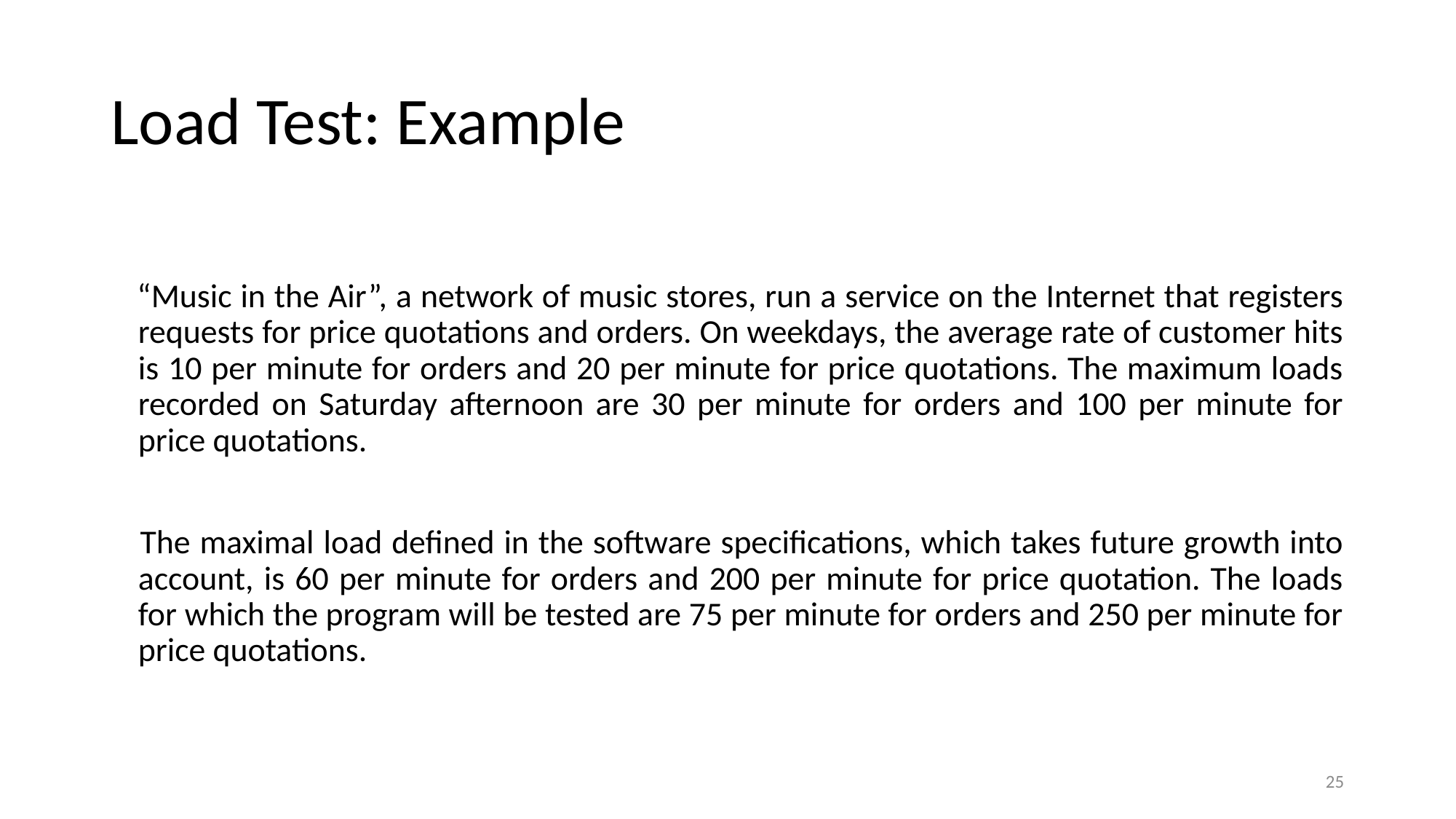

# Load Test: Example

   “Music in the Air”, a network of music stores, run a service on the Internet that registers requests for price quotations and orders. On weekdays, the average rate of customer hits is 10 per minute for orders and 20 per minute for price quotations. The maximum loads recorded on Saturday afternoon are 30 per minute for orders and 100 per minute for price quotations.

 	The maximal load defined in the software specifications, which takes future growth into account, is 60 per minute for orders and 200 per minute for price quotation. The loads for which the program will be tested are 75 per minute for orders and 250 per minute for price quotations.
25